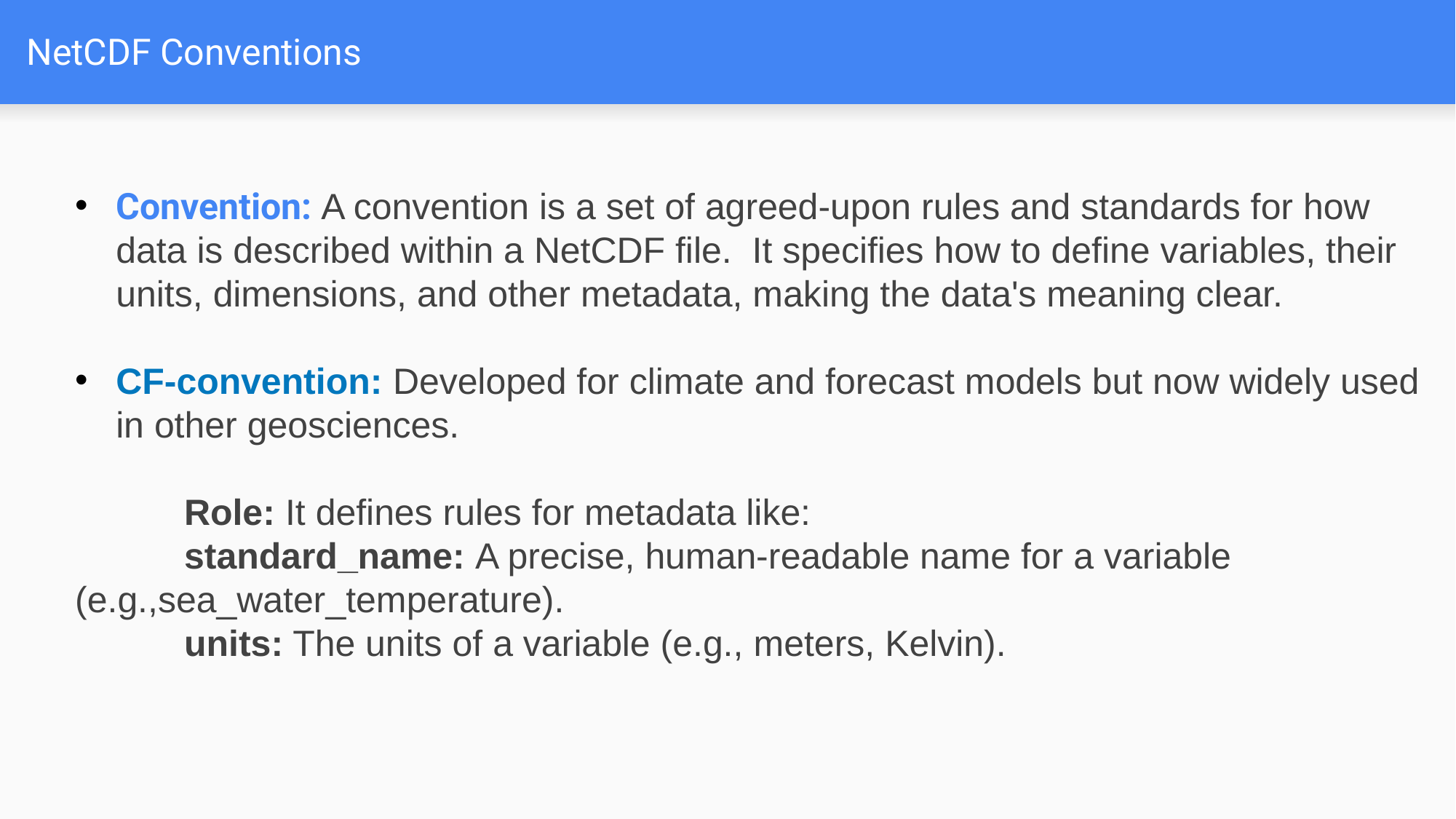

# NetCDF Conventions
Convention: A convention is a set of agreed-upon rules and standards for how data is described within a NetCDF file.  It specifies how to define variables, their units, dimensions, and other metadata, making the data's meaning clear.

CF-convention: Developed for climate and forecast models but now widely used in other geosciences.

	Role: It defines rules for metadata like:
	standard_name: A precise, human-readable name for a variable 	(e.g.,sea_water_temperature).
	units: The units of a variable (e.g., meters, Kelvin).